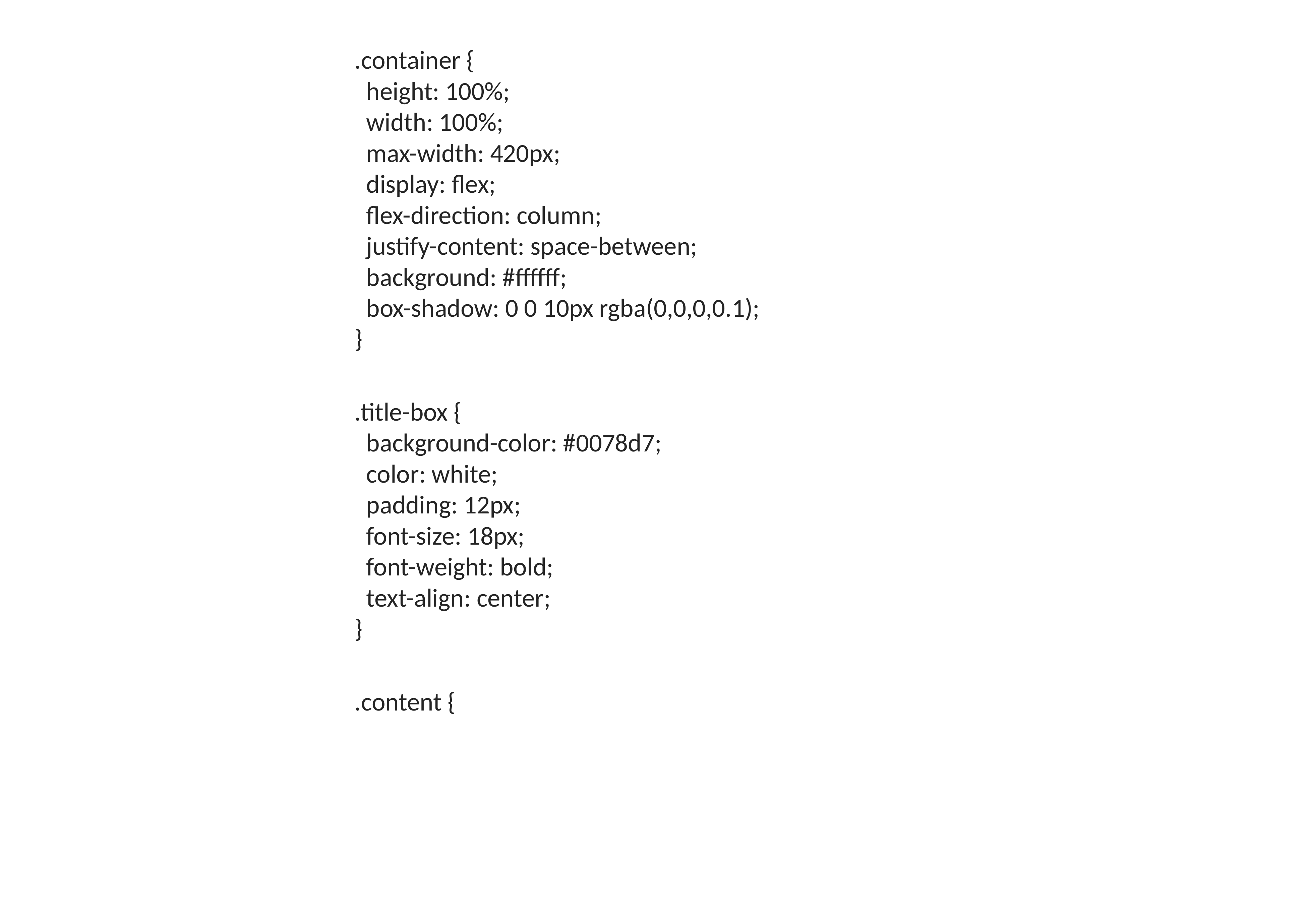

.container {
      height: 100%;
      width: 100%;
      max-width: 420px;
      display: flex;
      flex-direction: column;
      justify-content: space-between;
      background: #ffffff;
      box-shadow: 0 0 10px rgba(0,0,0,0.1);
    }

    .title-box {
      background-color: #0078d7;
      color: white;
      padding: 12px;
      font-size: 18px;
      font-weight: bold;
      text-align: center;
    }

    .content {